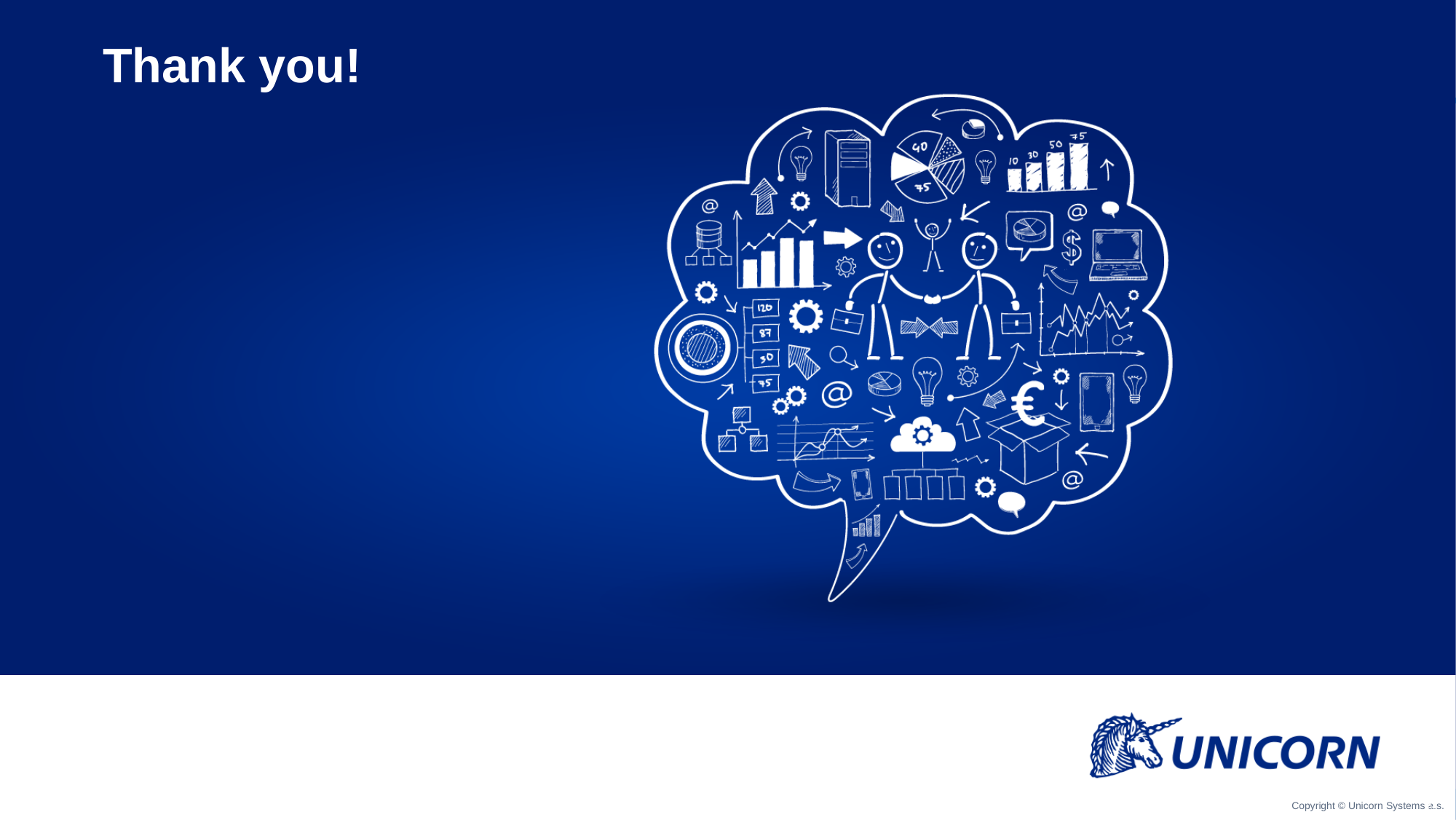

# Thank you!
23
Copyright © Unicorn Systems a.s.